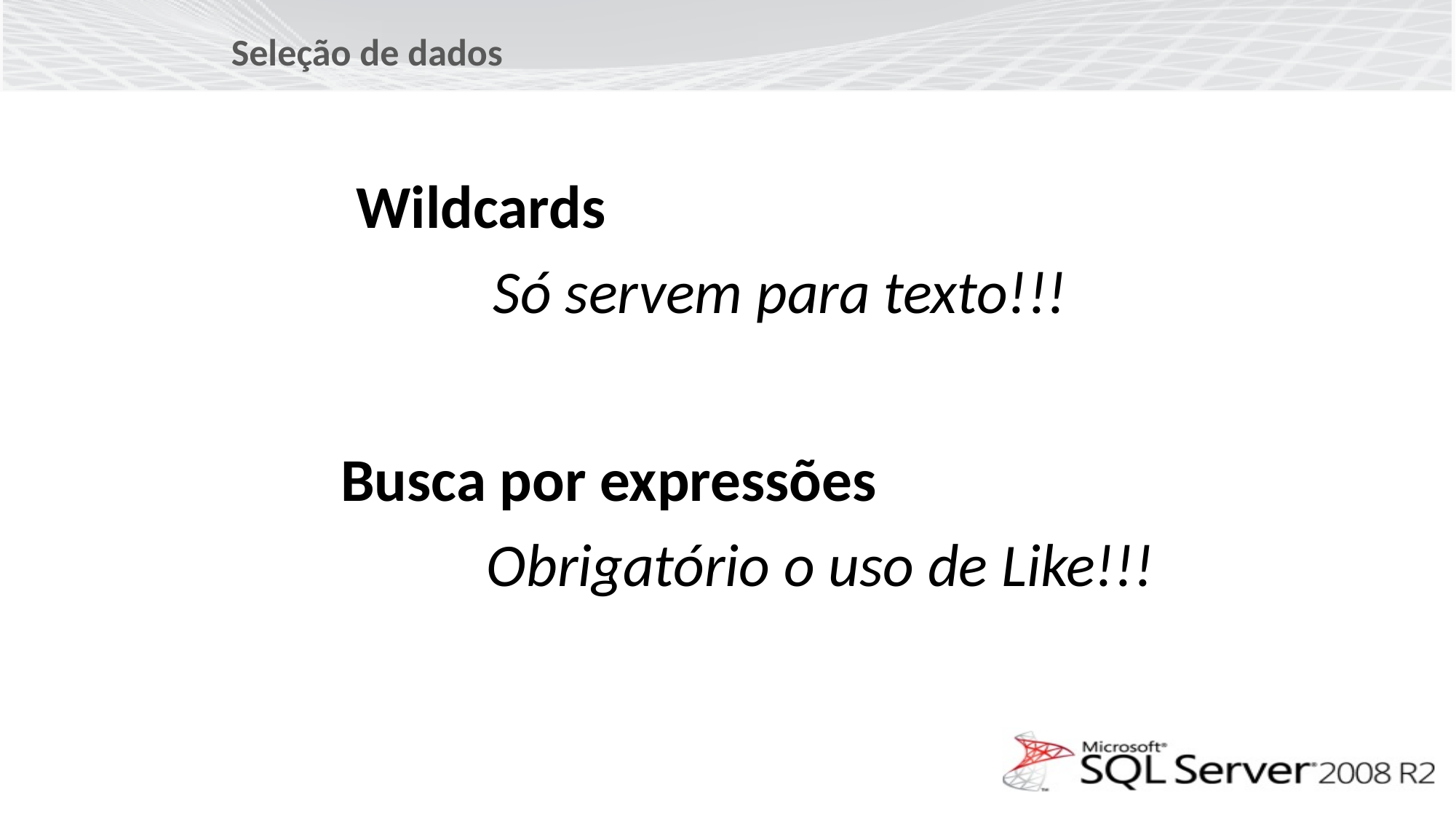

Seleção de dados
Wildcards
Só servem para texto!!!
Busca por expressões
Obrigatório o uso de Like!!!